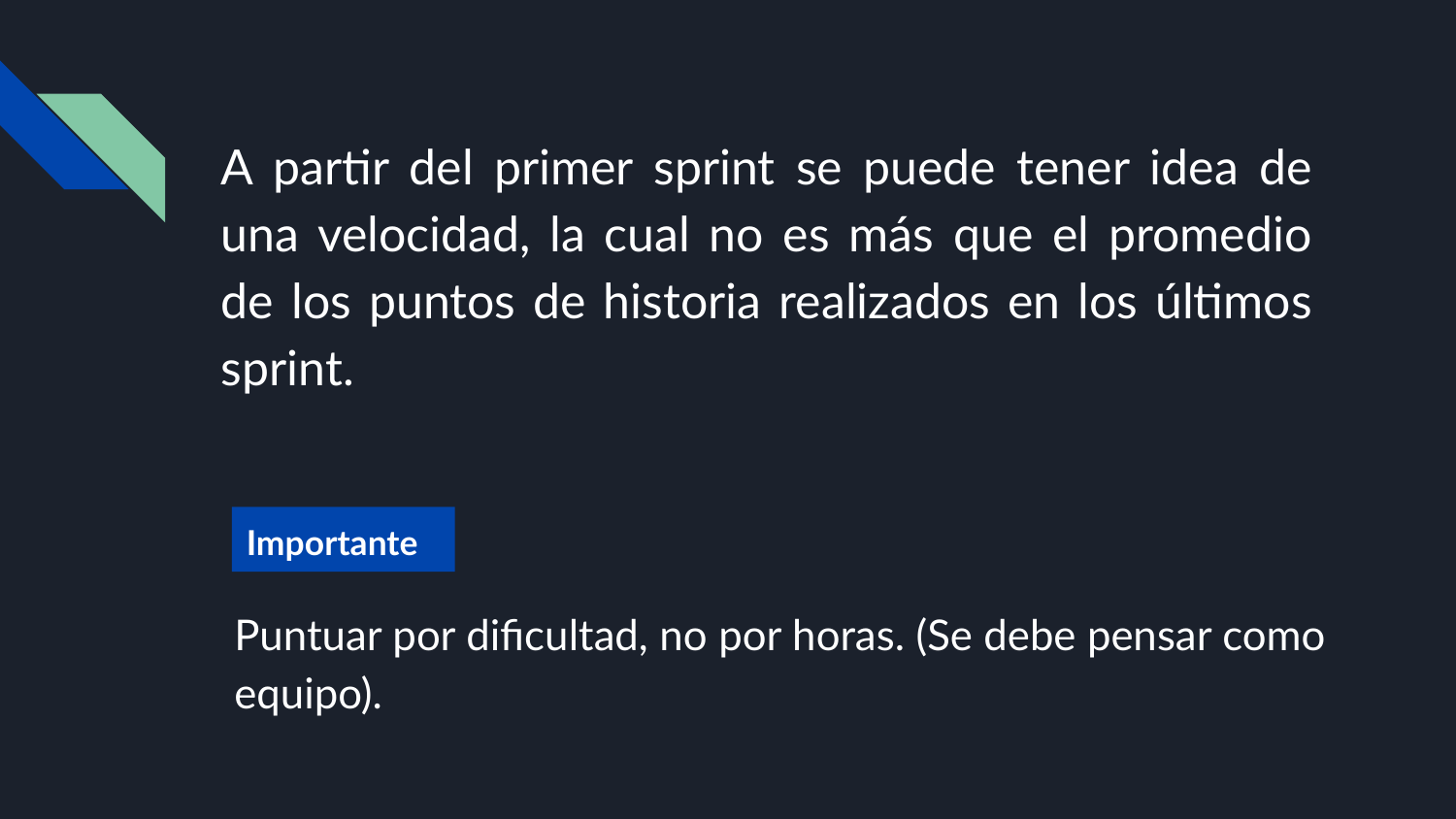

A partir del primer sprint se puede tener idea de una velocidad, la cual no es más que el promedio de los puntos de historia realizados en los últimos sprint.
Importante
Puntuar por dificultad, no por horas. (Se debe pensar como equipo).